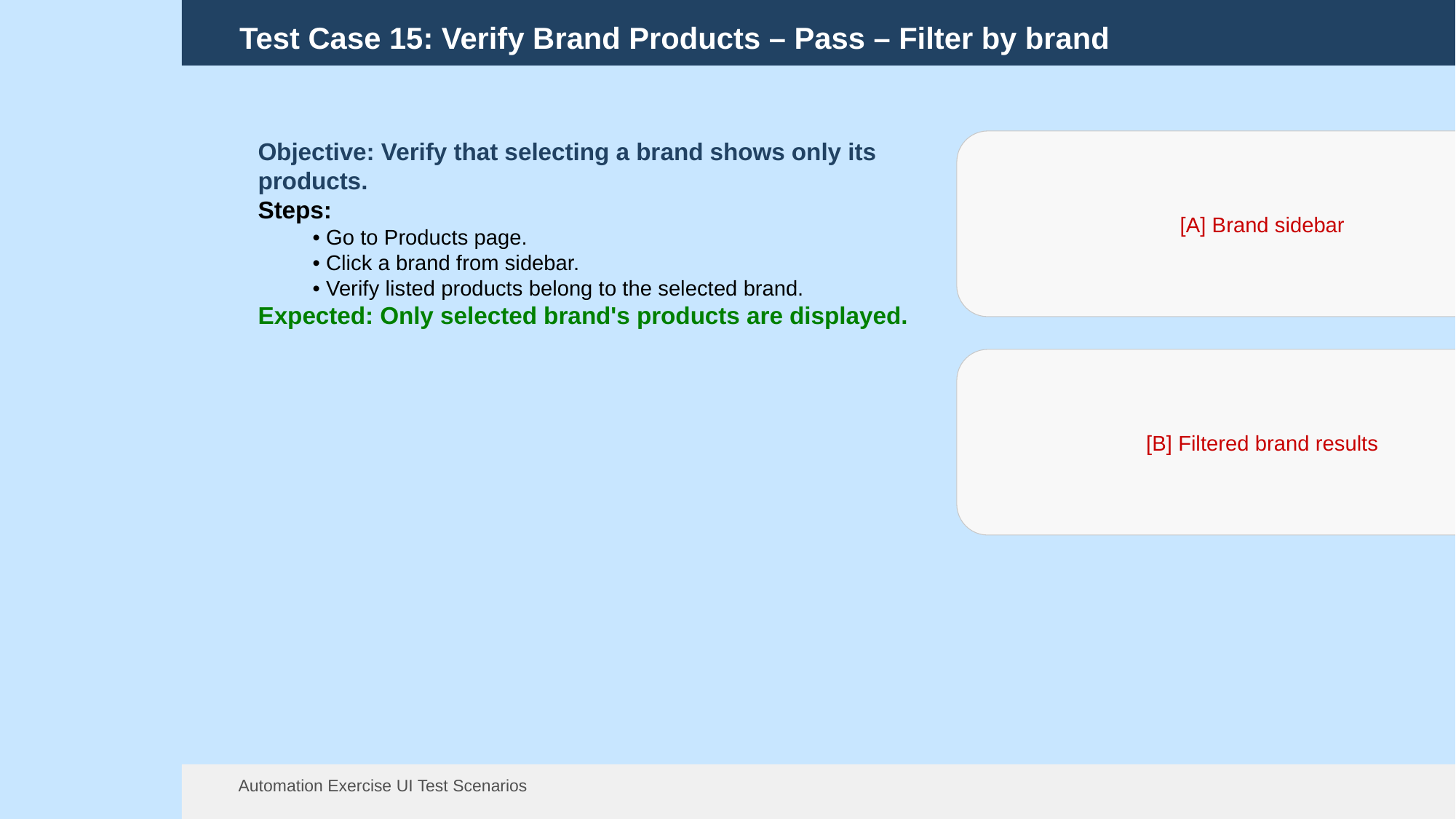

Test Case 15: Verify Brand Products – Pass – Filter by brand
[A] Brand sidebar
Objective: Verify that selecting a brand shows only its products.
Steps:
• Go to Products page.
• Click a brand from sidebar.
• Verify listed products belong to the selected brand.
Expected: Only selected brand's products are displayed.
[B] Filtered brand results

Automation Exercise UI Test Scenarios
13 Aug 2025